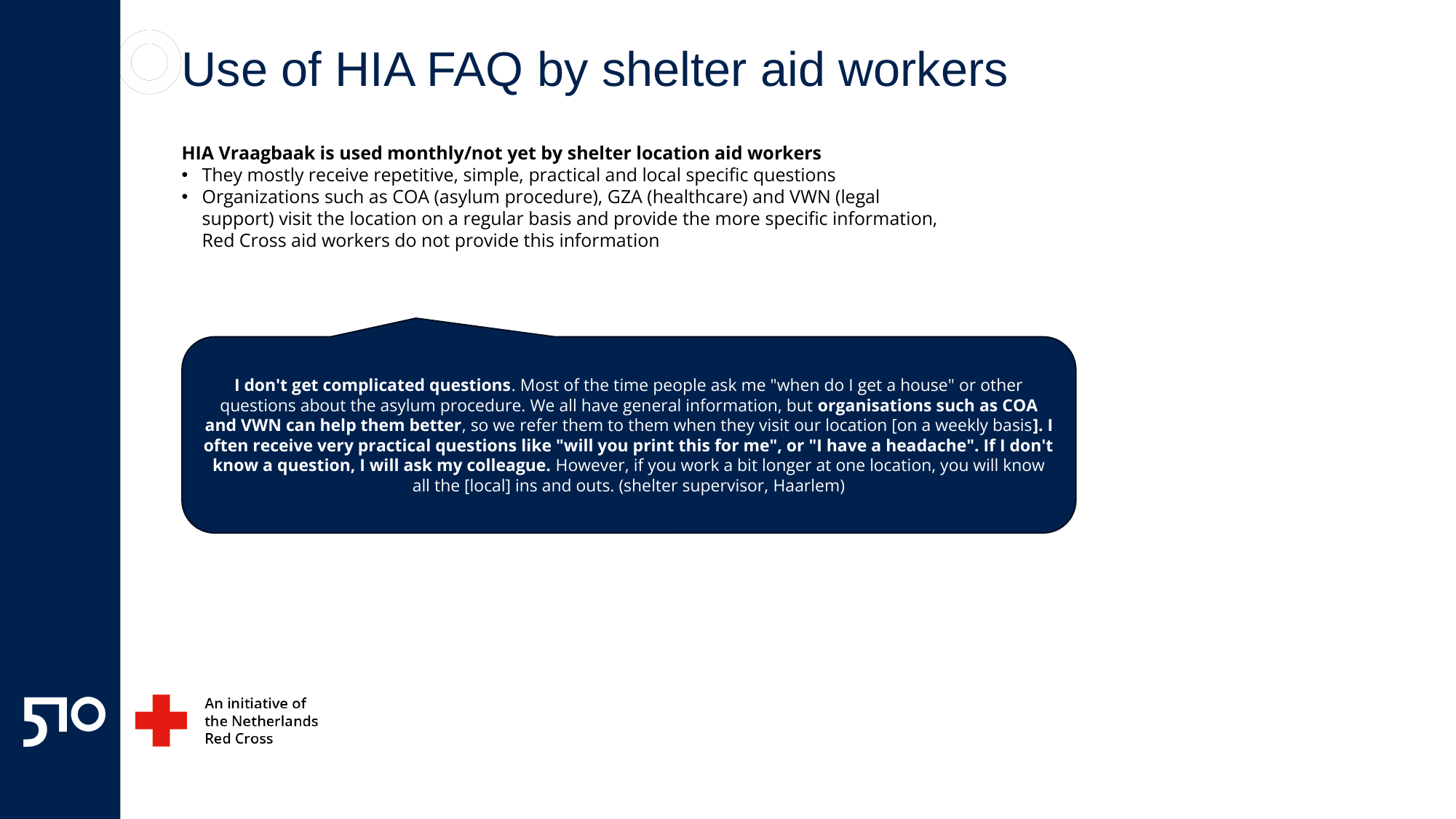

# Use of HIA FAQ by shelter aid workers
HIA Vraagbaak is used monthly/not yet by shelter location aid workers
They mostly receive repetitive, simple, practical and local specific questions
Organizations such as COA (asylum procedure), GZA (healthcare) and VWN (legal support) visit the location on a regular basis and provide the more specific information, Red Cross aid workers do not provide this information
I don't get complicated questions. Most of the time people ask me "when do I get a house" or other questions about the asylum procedure. We all have general information, but organisations such as COA and VWN can help them better, so we refer them to them when they visit our location [on a weekly basis]. I often receive very practical questions like "will you print this for me", or "I have a headache". If I don't know a question, I will ask my colleague. However, if you work a bit longer at one location, you will know all the [local] ins and outs. (shelter supervisor, Haarlem)